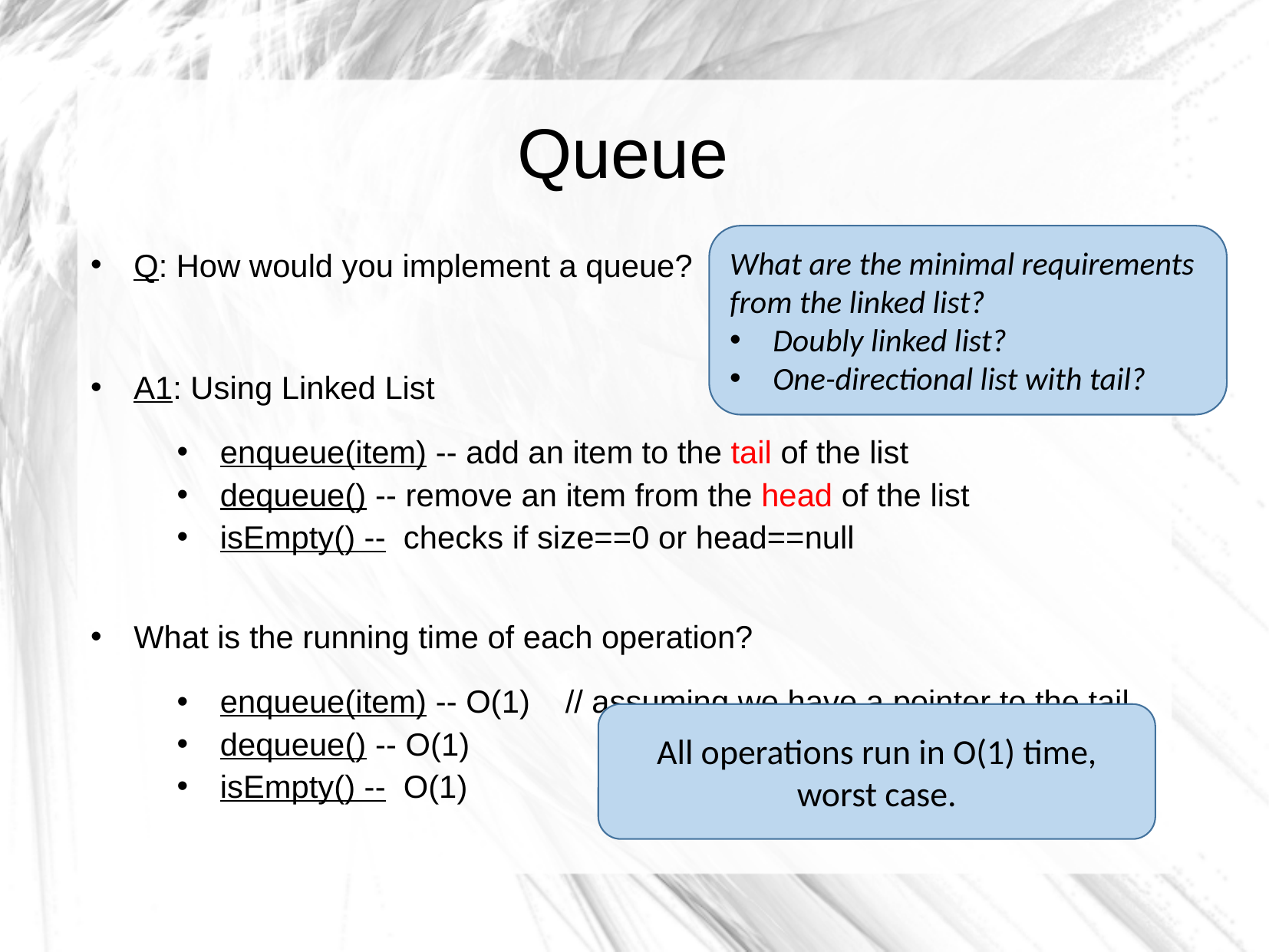

Queue
What are the minimal requirements from the linked list?
Doubly linked list?
One-directional list with tail?
Q: How would you implement a queue?

A1: Using Linked List
enqueue(item) -- add an item to the tail of the list
dequeue() -- remove an item from the head of the list
isEmpty() --  checks if size==0 or head==null

What is the running time of each operation?
enqueue(item) -- O(1)	// assuming we have a pointer to the tail
dequeue() -- O(1)
isEmpty() --  O(1)

All operations run in O(1) time,
worst case.